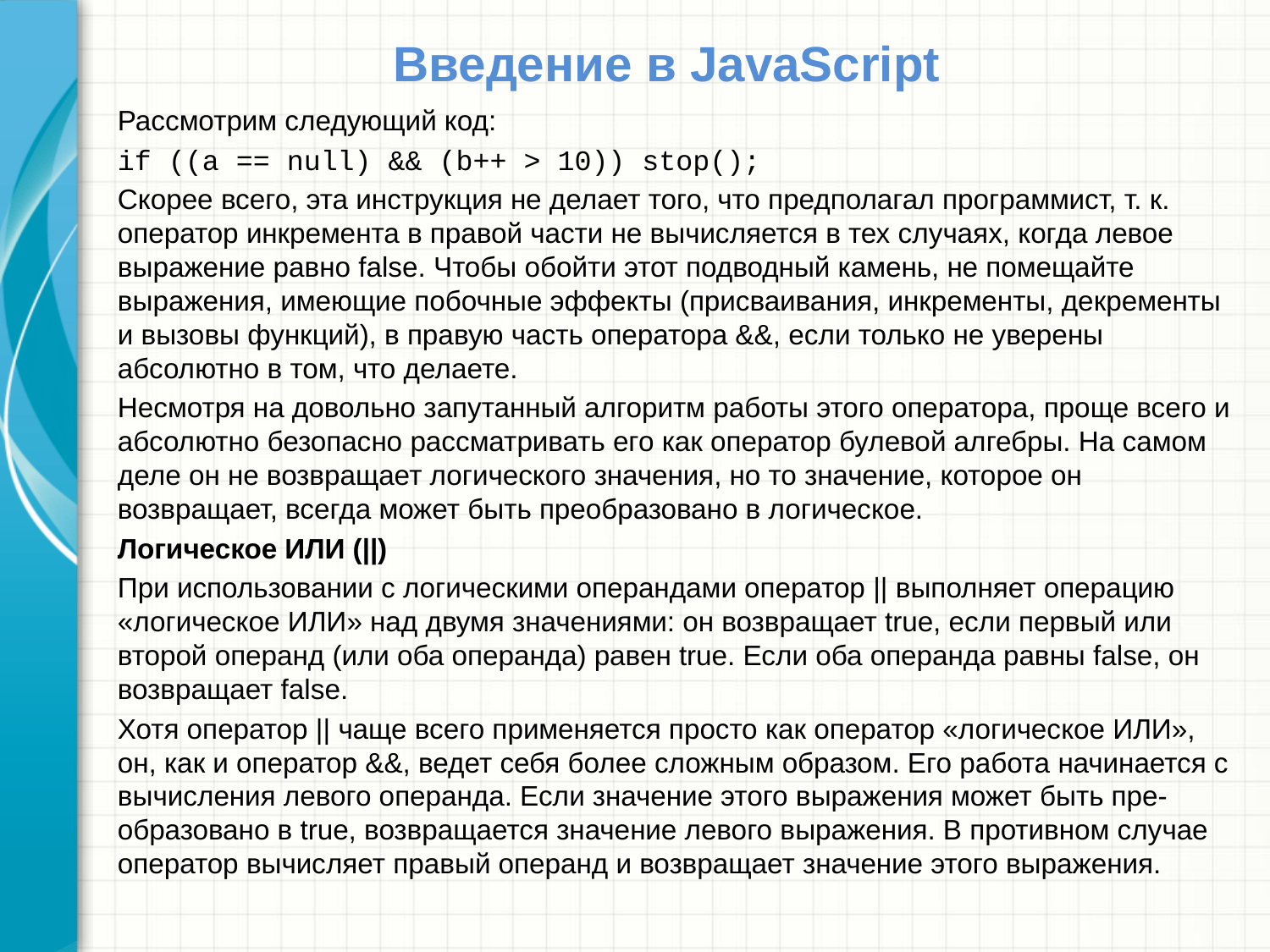

# Введение в JavaScript
Рассмотрим следующий код:
if ((a == null) && (b++ > 10)) stop();
Скорее всего, эта инструкция не делает того, что предполагал программист, т. к. оператор инкремента в правой части не вычисляется в тех случаях, когда левое выражение равно false. Чтобы обойти этот подводный камень, не помещайте выражения, имеющие побочные эффекты (присваивания, инкременты, декременты и вызовы функций), в правую часть оператора &&, если только не уверены абсолютно в том, что делаете.
Несмотря на довольно запутанный алгоритм работы этого оператора, проще всего и абсолютно безопасно рассматривать его как оператор булевой алгебры. На самом деле он не возвращает логического значения, но то значение, которое он возвращает, всегда может быть преобразовано в логическое.
Логическое ИЛИ (||)
При использовании с логическими операндами оператор || выполняет операцию «логическое ИЛИ» над двумя значениями: он возвращает true, если первый или второй операнд (или оба операнда) равен true. Если оба операнда равны false, он возвращает false.
Хотя оператор || чаще всего применяется просто как оператор «логическое ИЛИ», он, как и оператор &&, ведет себя более сложным образом. Его работа начинается с вычисления левого операнда. Если значение этого выражения может быть пре-образовано в true, возвращается значение левого выражения. В противном случае оператор вычисляет правый операнд и возвращает значение этого выражения.